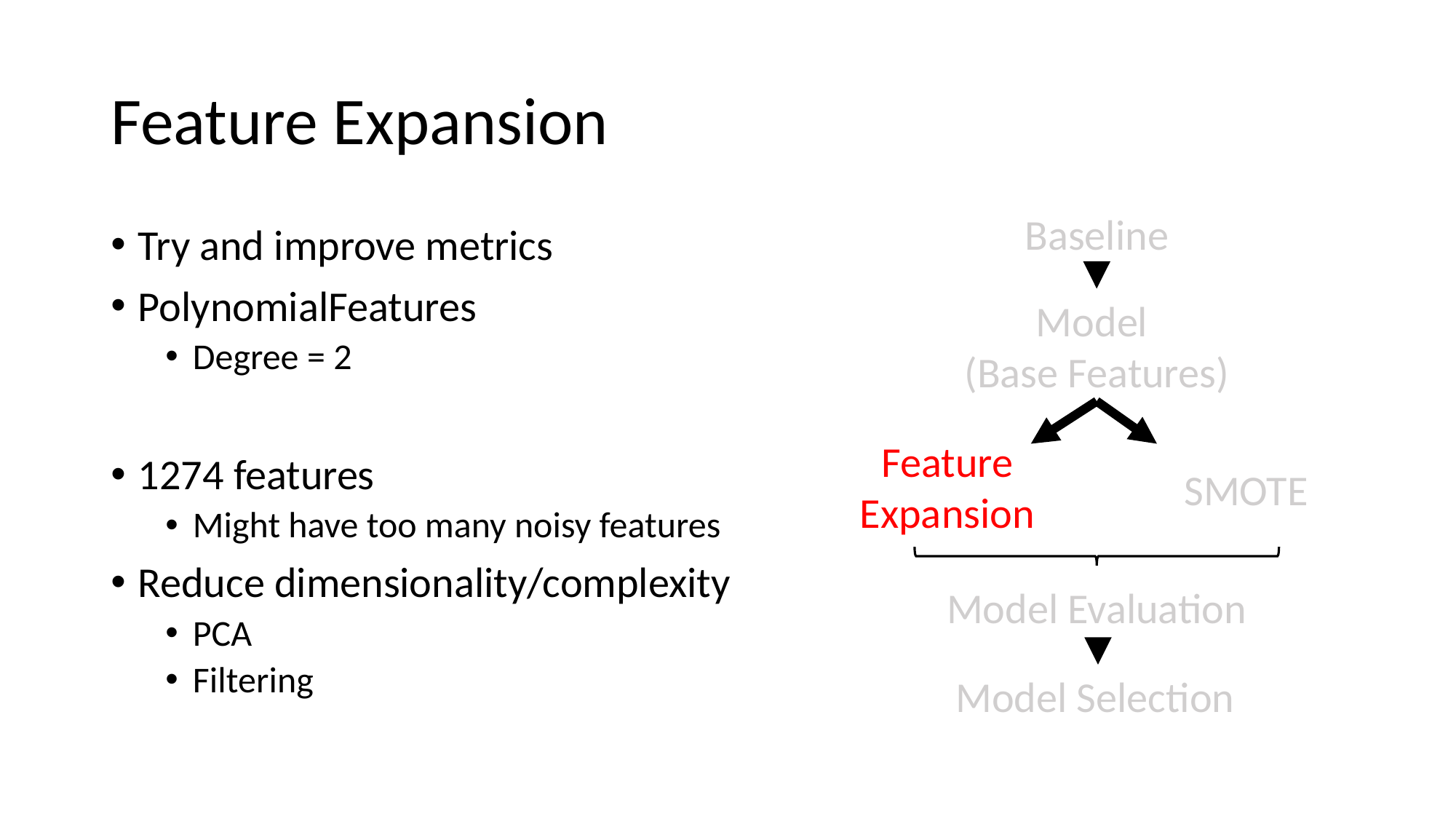

# Feature Expansion
Baseline
Model
(Base Features)

Feature Expansion
SMOTE
Model Evaluation
Model Selection
Try and improve metrics
PolynomialFeatures
Degree = 2

1274 features
Might have too many noisy features
Reduce dimensionality/complexity
PCA
Filtering